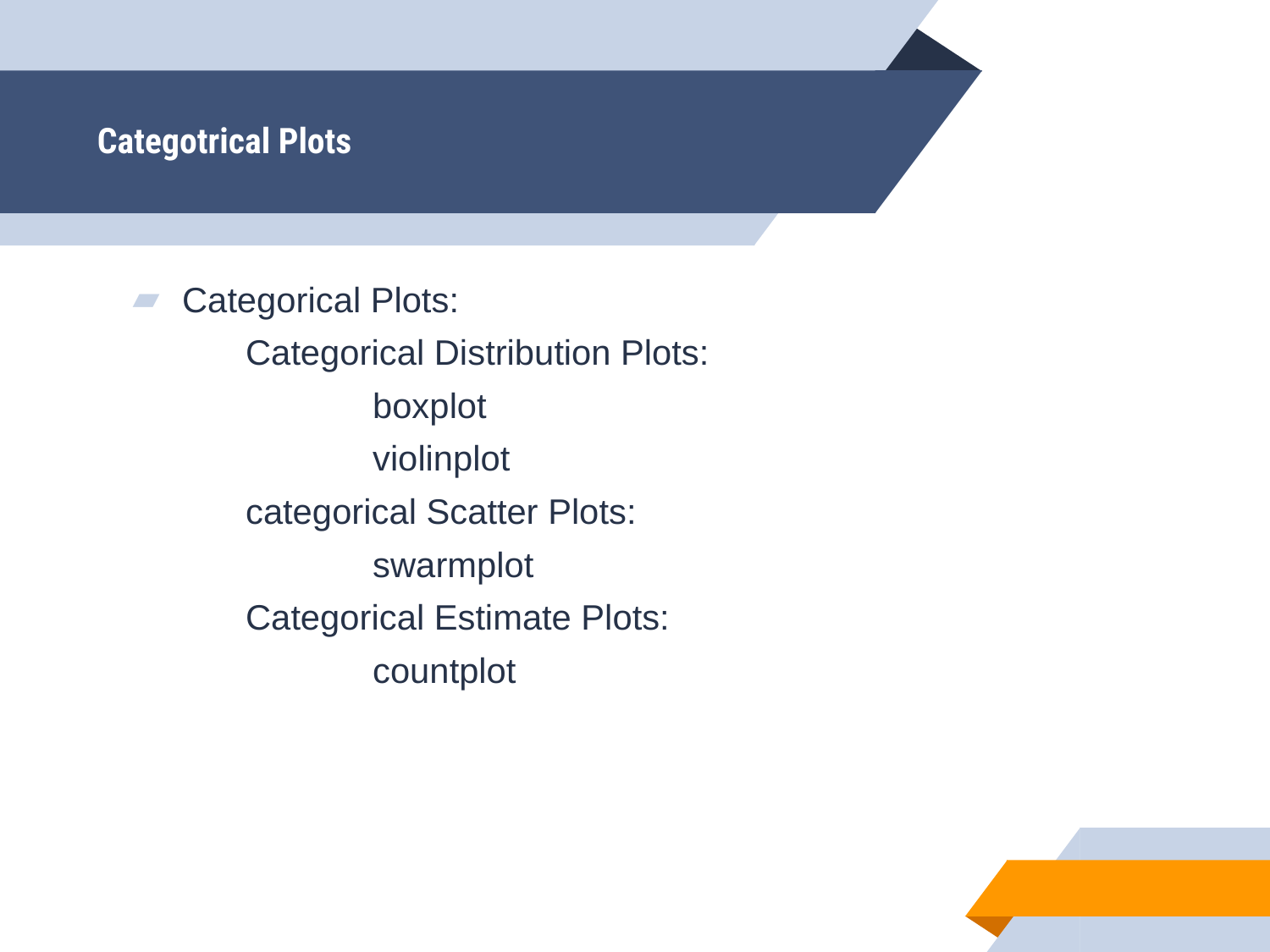

# Categotrical Plots
Categorical Plots:
	Categorical Distribution Plots:
		boxplot
		violinplot
	categorical Scatter Plots:
		swarmplot
	Categorical Estimate Plots:
		countplot